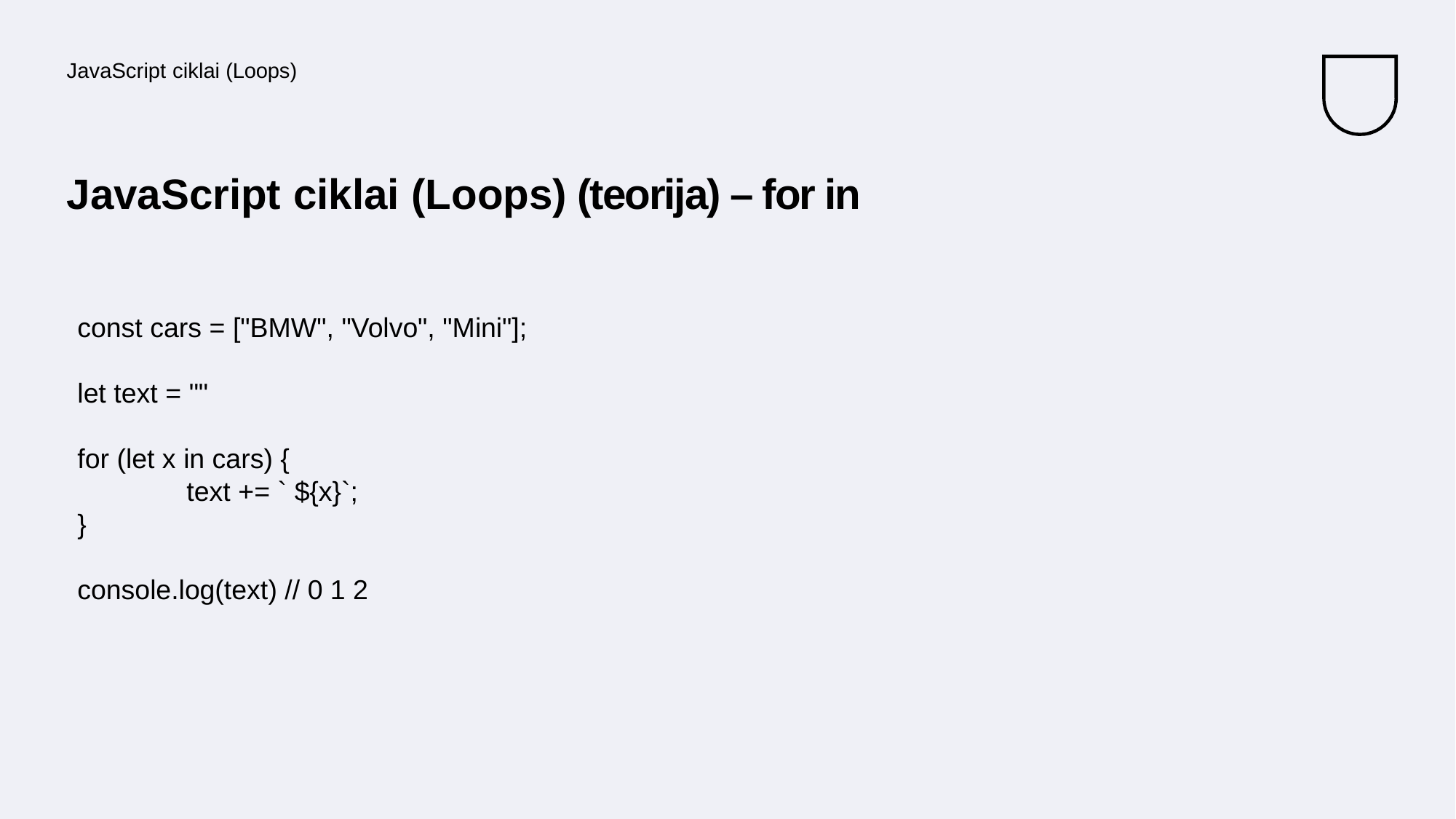

JavaScript ciklai (Loops)
JavaScript ciklai (Loops) (teorija) – for in
const cars = ["BMW", "Volvo", "Mini"];

let text = ""

for (let x in cars) {
	text += ` ${x}`;
}

console.log(text) // 0 1 2